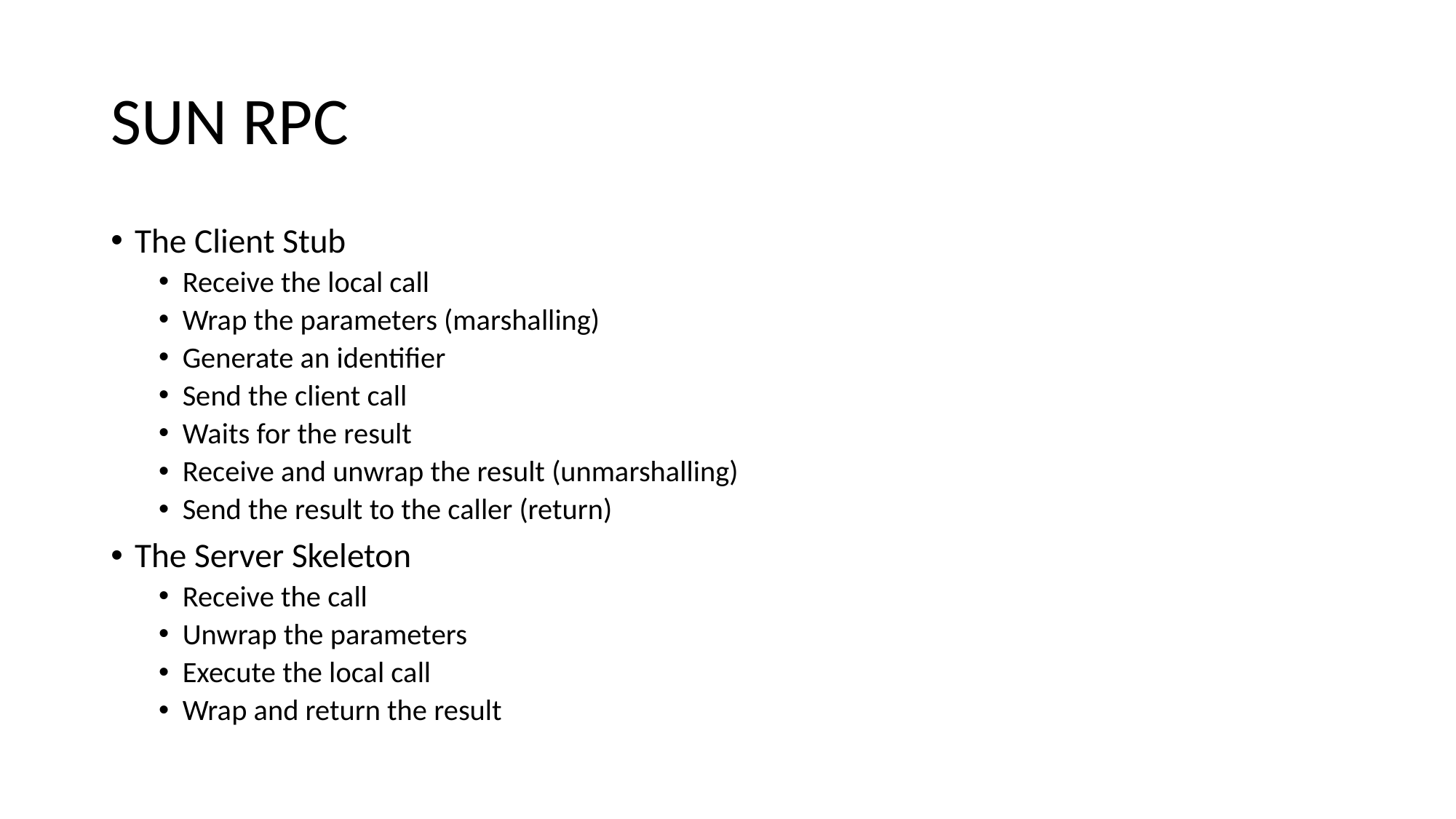

# SUN RPC
The Client Stub
Receive the local call
Wrap the parameters (marshalling)
Generate an identifier
Send the client call
Waits for the result
Receive and unwrap the result (unmarshalling)
Send the result to the caller (return)
The Server Skeleton
Receive the call
Unwrap the parameters
Execute the local call
Wrap and return the result